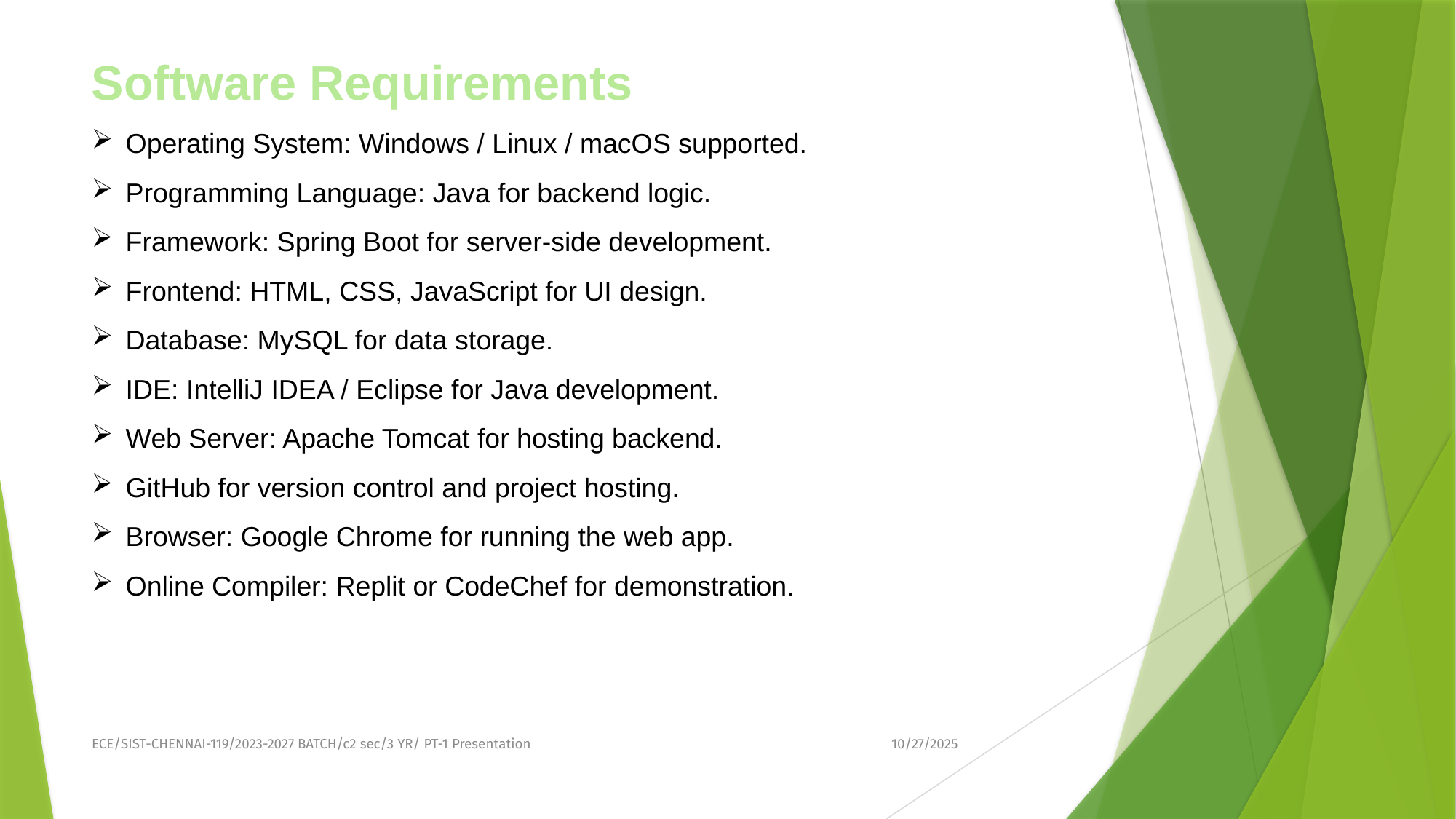

Software Requirements
Operating System: Windows / Linux / macOS supported.
Programming Language: Java for backend logic.
Framework: Spring Boot for server-side development.
Frontend: HTML, CSS, JavaScript for UI design.
Database: MySQL for data storage.
IDE: IntelliJ IDEA / Eclipse for Java development.
Web Server: Apache Tomcat for hosting backend.
GitHub for version control and project hosting.
Browser: Google Chrome for running the web app.
Online Compiler: Replit or CodeChef for demonstration.
ECE/SIST-CHENNAI-119/2023-2027 BATCH/c2 sec/3 YR/ PT-1 Presentation
10/27/2025